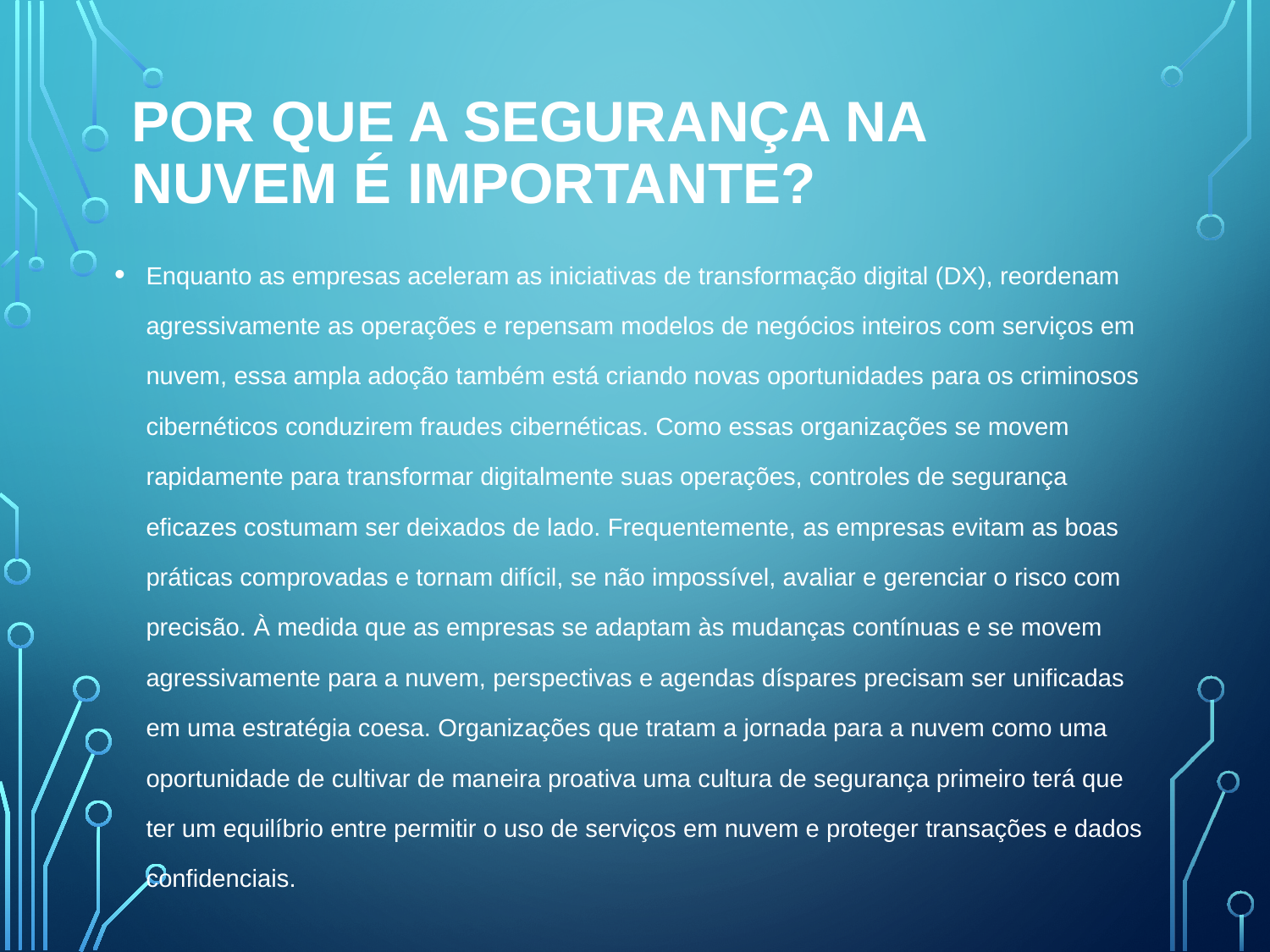

# Por que a segurança na nuvem é importante?
Enquanto as empresas aceleram as iniciativas de transformação digital (DX), reordenam agressivamente as operações e repensam modelos de negócios inteiros com serviços em nuvem, essa ampla adoção também está criando novas oportunidades para os criminosos cibernéticos conduzirem fraudes cibernéticas. Como essas organizações se movem rapidamente para transformar digitalmente suas operações, controles de segurança eficazes costumam ser deixados de lado. Frequentemente, as empresas evitam as boas práticas comprovadas e tornam difícil, se não impossível, avaliar e gerenciar o risco com precisão. À medida que as empresas se adaptam às mudanças contínuas e se movem agressivamente para a nuvem, perspectivas e agendas díspares precisam ser unificadas em uma estratégia coesa. Organizações que tratam a jornada para a nuvem como uma oportunidade de cultivar de maneira proativa uma cultura de segurança primeiro terá que ter um equilíbrio entre permitir o uso de serviços em nuvem e proteger transações e dados confidenciais.